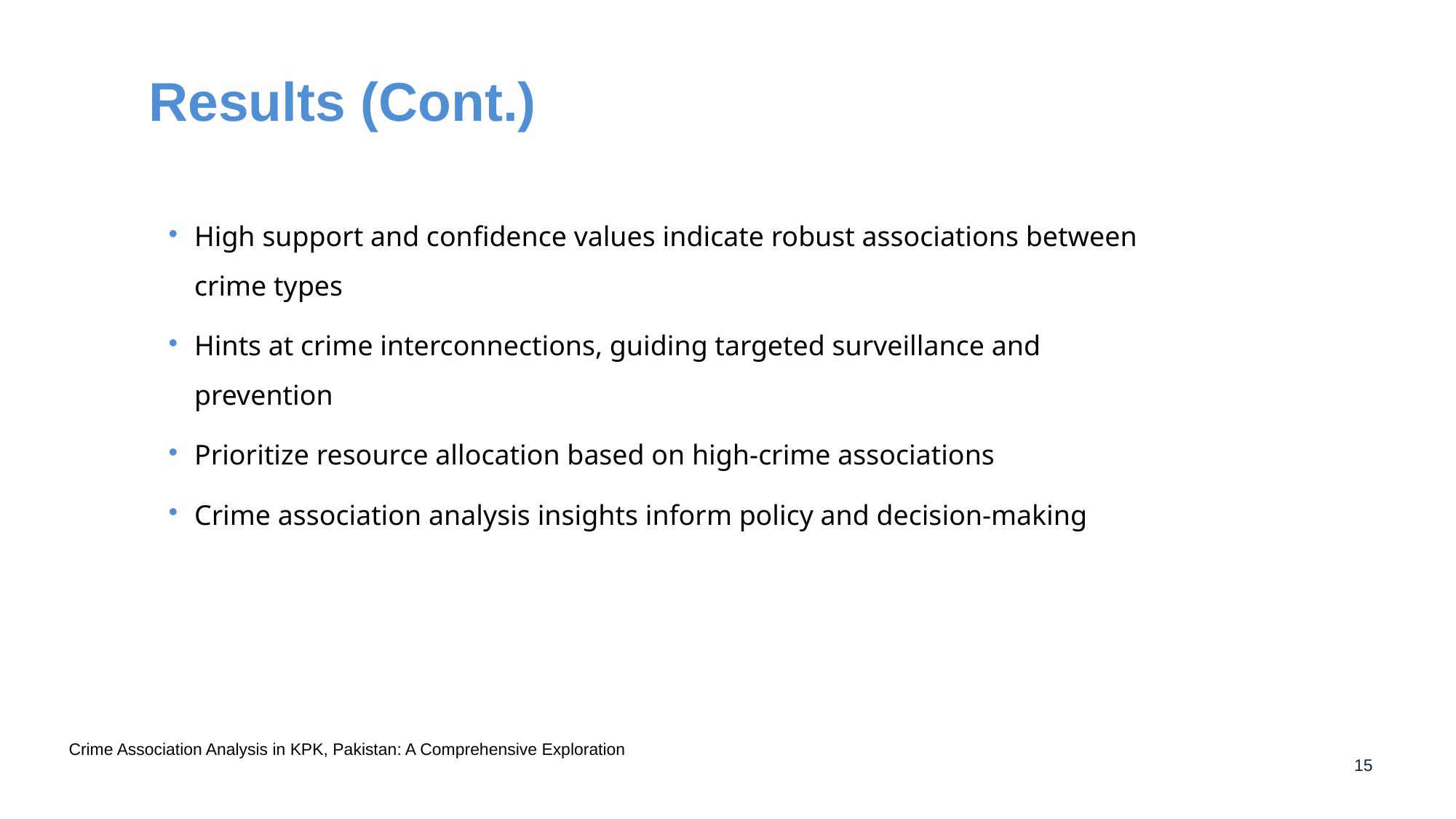

# Results (Cont.)
High support and confidence values indicate robust associations between crime types
Hints at crime interconnections, guiding targeted surveillance and prevention
Prioritize resource allocation based on high-crime associations
Crime association analysis insights inform policy and decision-making
Crime Association Analysis in KPK, Pakistan: A Comprehensive Exploration
15